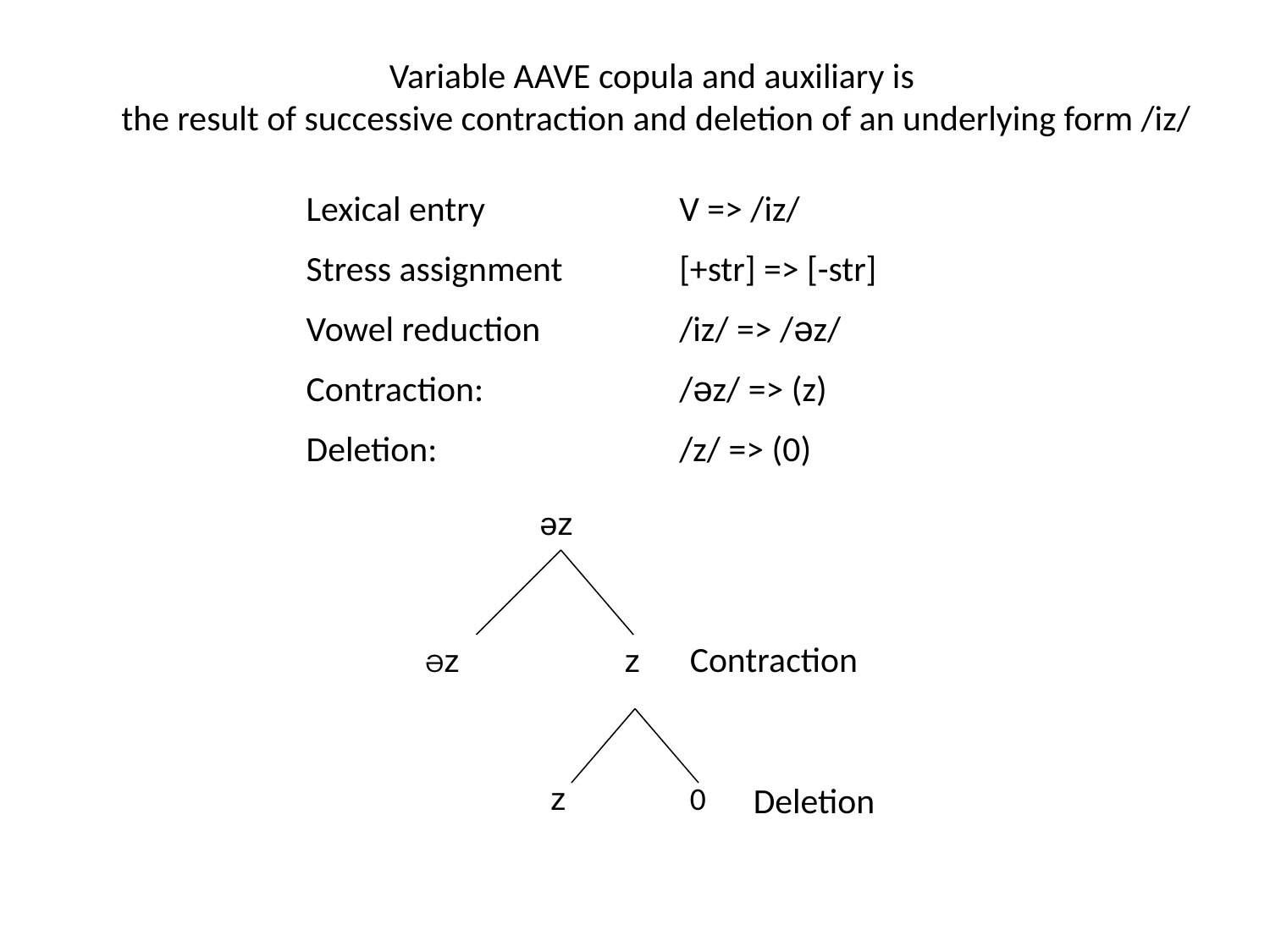

# Variable AAVE copula and auxiliary is the result of successive contraction and deletion of an underlying form /iz/
 Lexical entry   		V => /iz/
 Stress assignment  	[+str] => [-str]
 Vowel reduction       	/iz/ => /əz/
 Contraction:            	/əz/ => (z)
 Deletion:                  	/z/ => (0)
 əz

Contraction
Əz
 z

 z

0
Deletion